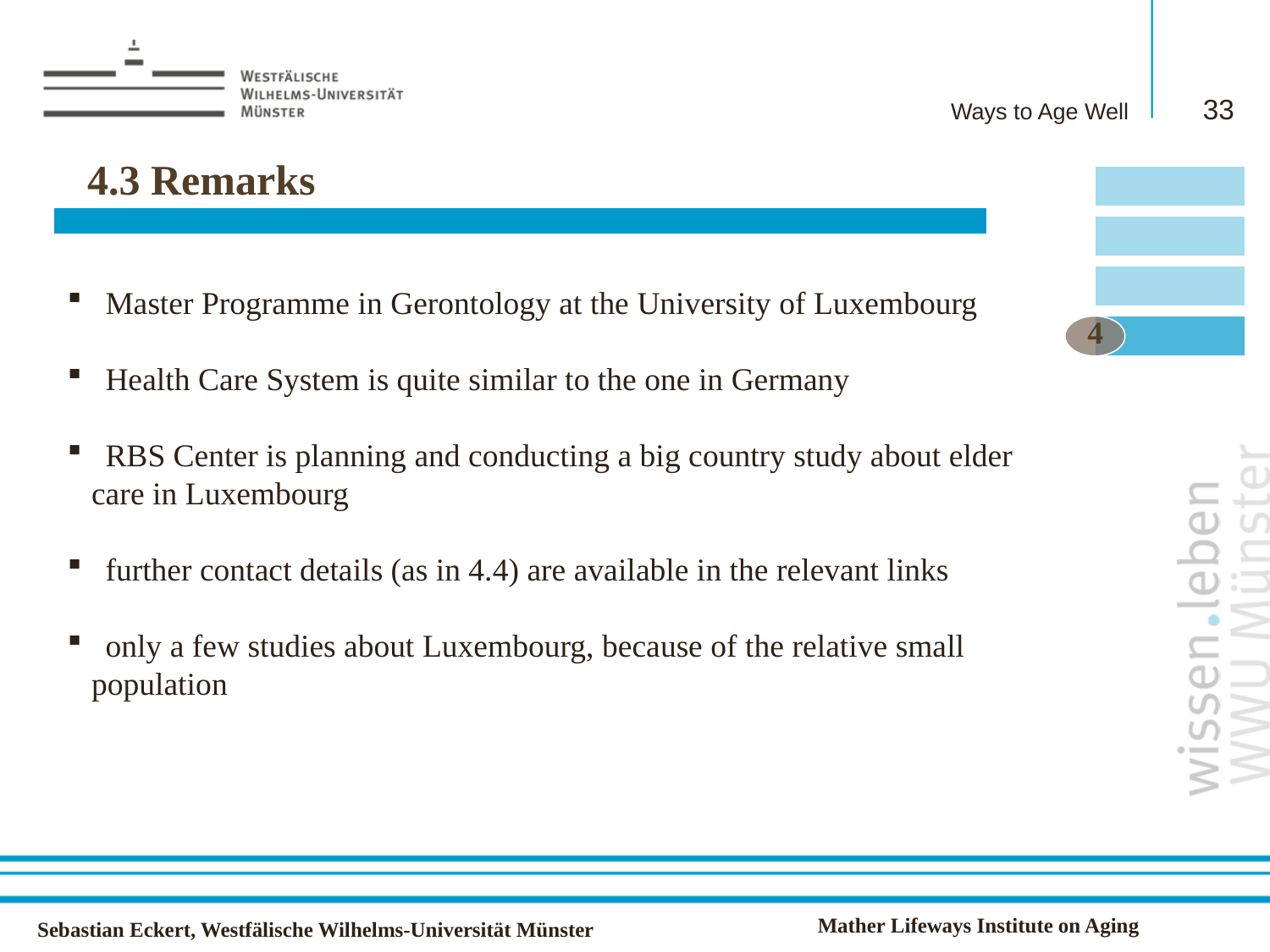

33
Ways to Age Well
4.3 Remarks

 Master Programme in Gerontology at the University of Luxembourg

 Health Care System is quite similar to the one in Germany

 RBS Center is planning and conducting a big country study about elder
   care in Luxembourg

 further contact details (as in 4.4) are available in the relevant links

 only a few studies about Luxembourg, because of the relative small
   population

4

Mather Lifeways Institute on Aging